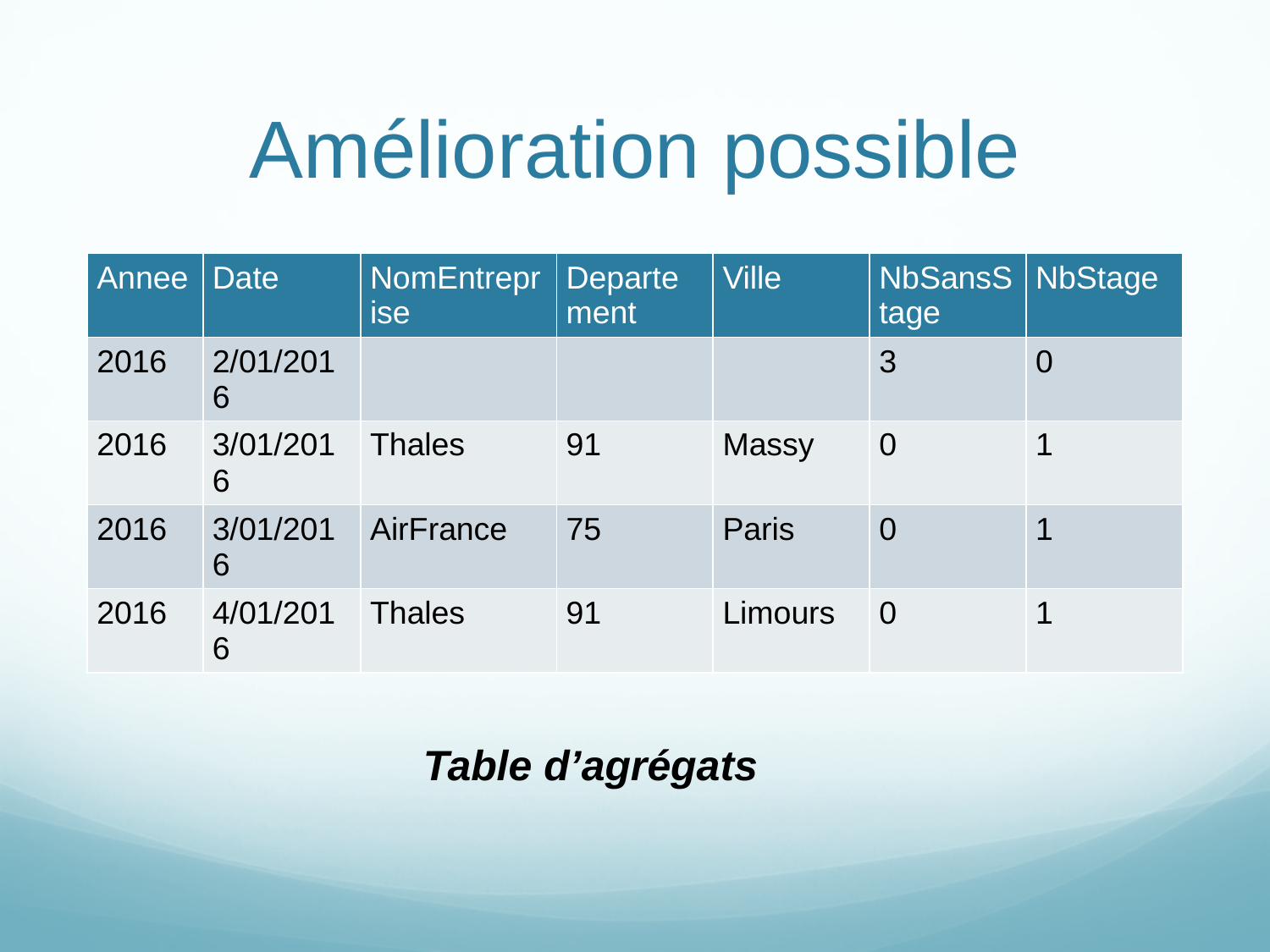

# Amélioration possible
| Annee | Date | NomEntreprise | Departement | Ville | NbSansStage | NbStage |
| --- | --- | --- | --- | --- | --- | --- |
| 2016 | 2/01/2016 |  |  |  | 3 | 0 |
| 2016 | 3/01/2016 | Thales | 91 | Massy | 0 | 1 |
| 2016 | 3/01/2016 | AirFrance | 75 | Paris | 0 | 1 |
| 2016 | 4/01/2016 | Thales | 91 | Limours | 0 | 1 |
Table d’agrégats